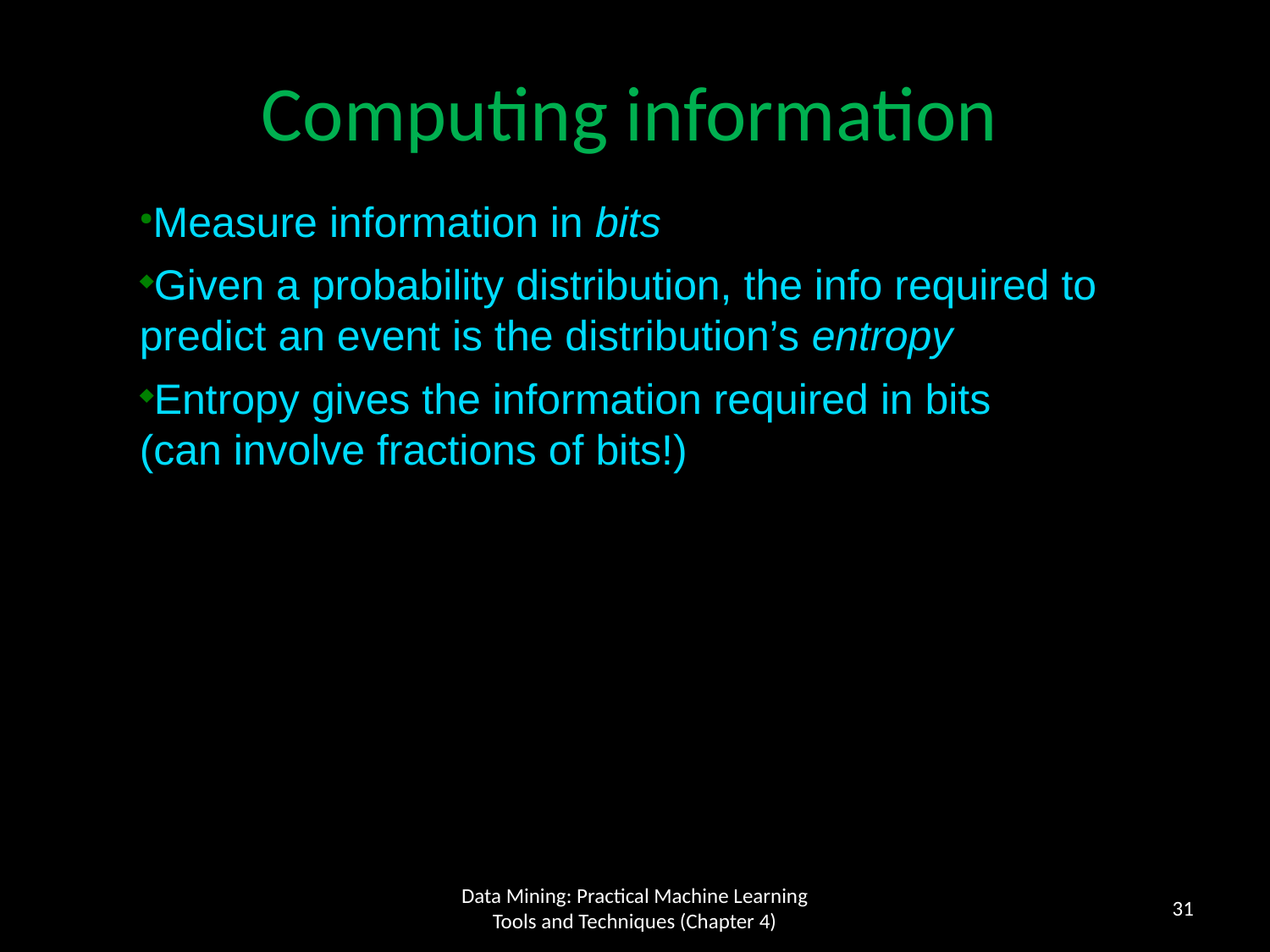

Computing information
Measure information in bits
Given a probability distribution, the info required to predict an event is the distribution’s entropy
Entropy gives the information required in bits
(can involve fractions of bits!)
31
Data Mining: Practical Machine Learning Tools and Techniques (Chapter 4)